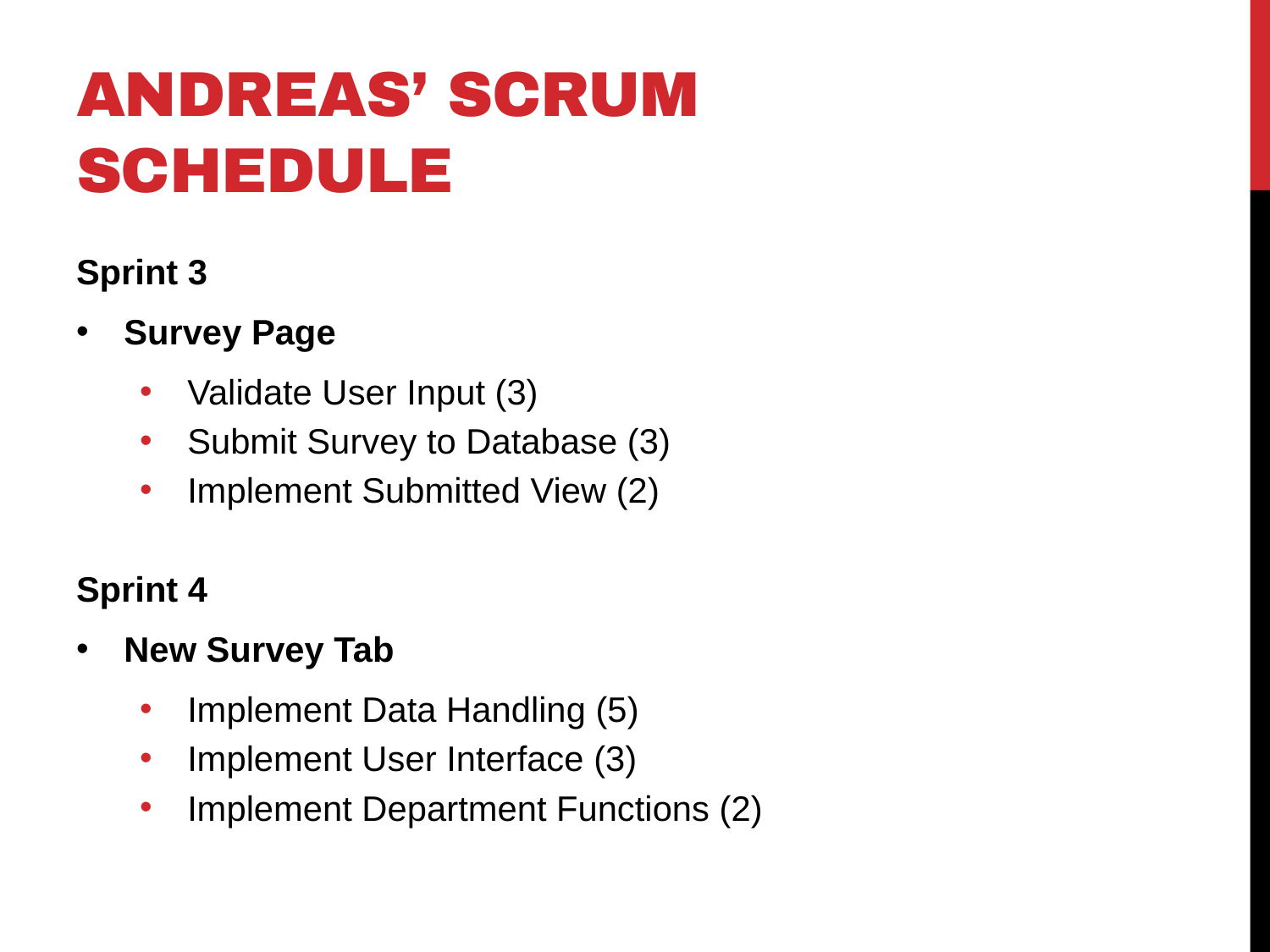

# Andreas’ SCRUM Schedule
Sprint 3
Survey Page
Validate User Input (3)
Submit Survey to Database (3)
Implement Submitted View (2)

Sprint 4
New Survey Tab
Implement Data Handling (5)
Implement User Interface (3)
Implement Department Functions (2)